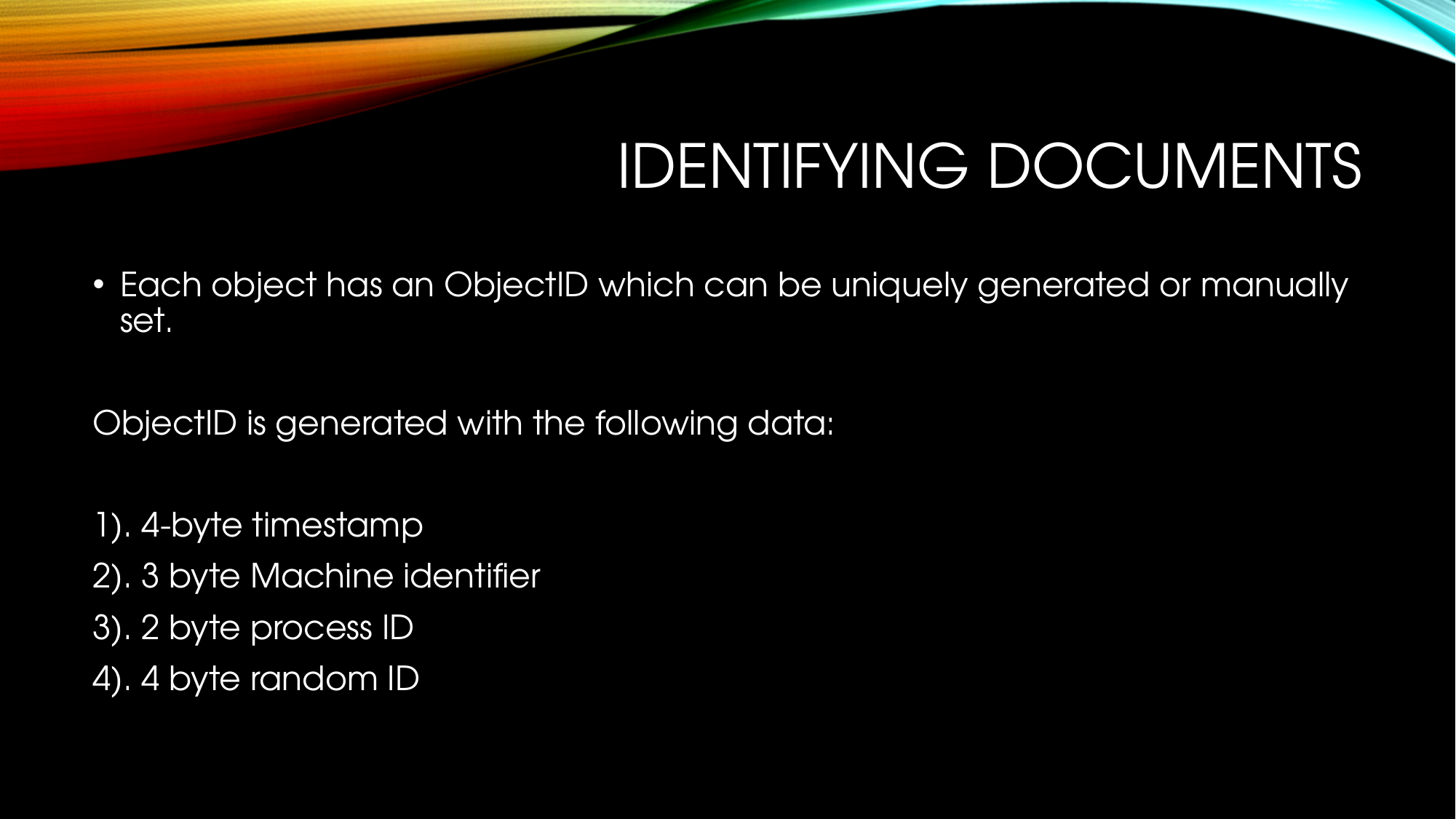

# Identifying documents
Each object has an ObjectID which can be uniquely generated or manually set.

ObjectID is generated with the following data:

1). 4-byte timestamp
2). 3 byte Machine identifier
3). 2 byte process ID
4). 4 byte random ID